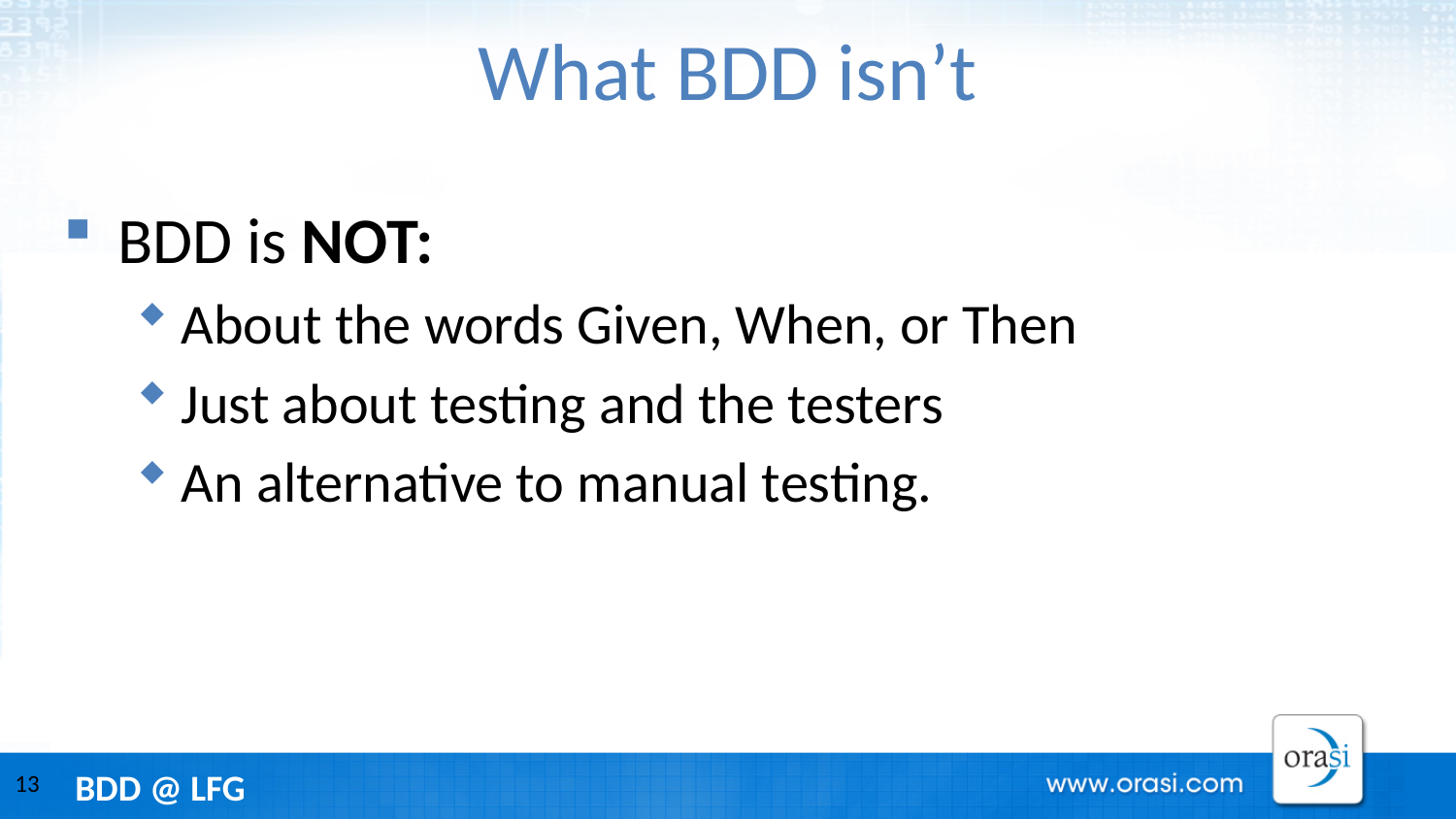

# What BDD isn’t
BDD is NOT:
About the words Given, When, or Then
Just about testing and the testers
An alternative to manual testing.

13